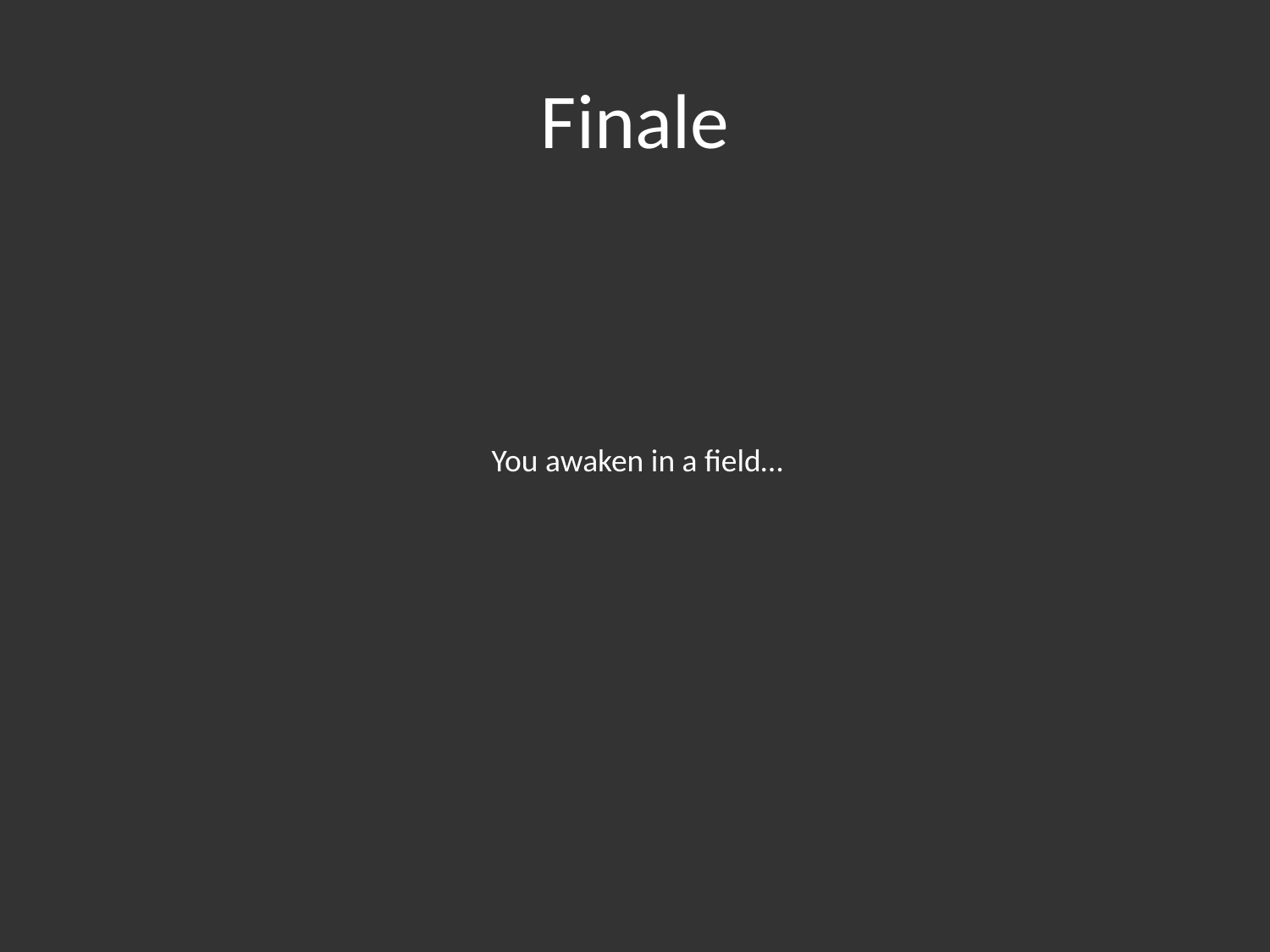

# Finale
You awaken in a field…